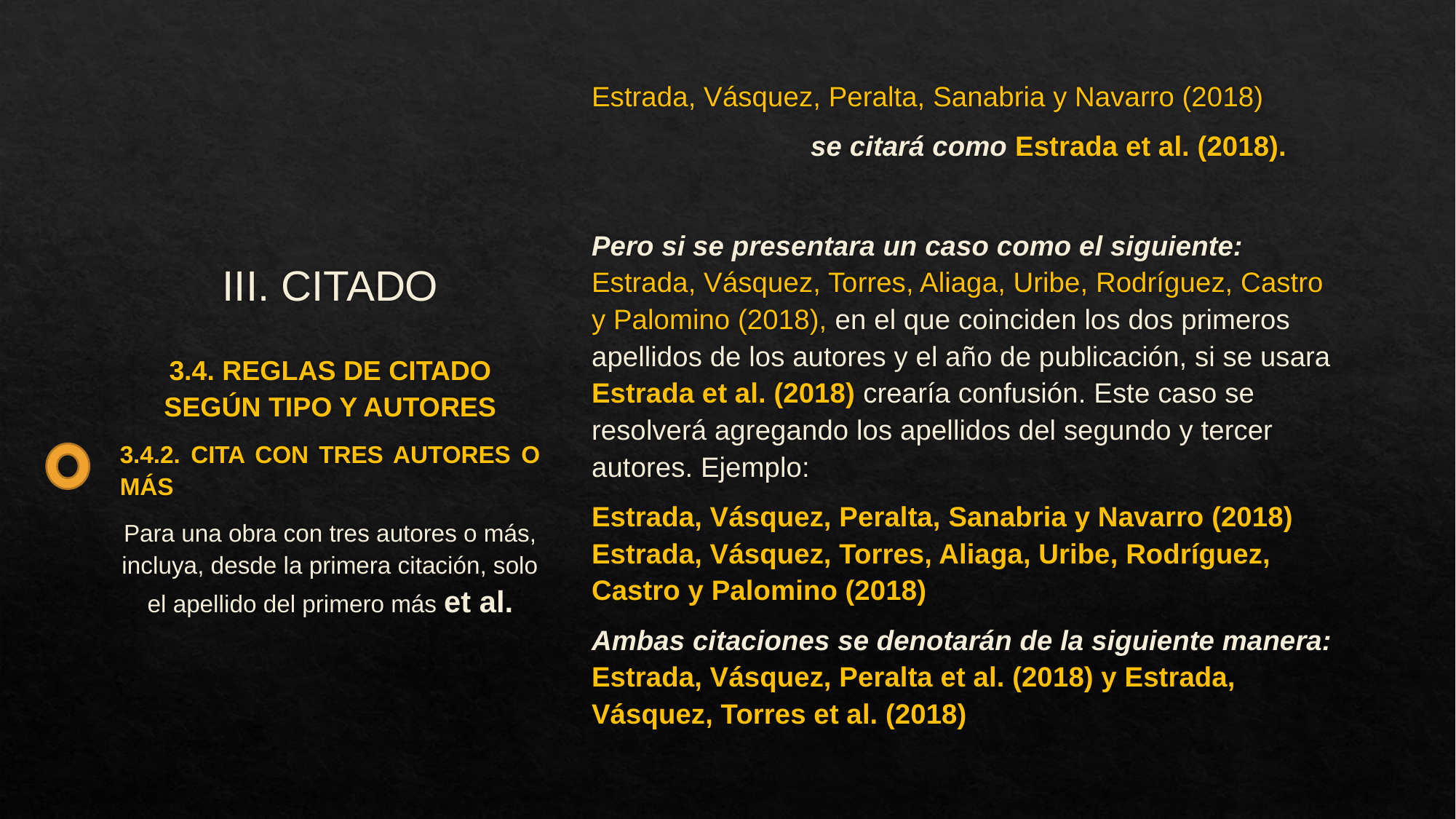

Estrada, Vásquez, Peralta, Sanabria y Navarro (2018)
                            se citará como Estrada et al. (2018).

Pero si se presentara un caso como el siguiente: Estrada, Vásquez, Torres, Aliaga, Uribe, Rodríguez, Castro y Palomino (2018), en el que coinciden los dos primeros apellidos de los autores y el año de publicación, si se usara Estrada et al. (2018) crearía confusión. Este caso se resolverá agregando los apellidos del segundo y tercer autores. Ejemplo:
Estrada, Vásquez, Peralta, Sanabria y Navarro (2018) Estrada, Vásquez, Torres, Aliaga, Uribe, Rodríguez, Castro y Palomino (2018)
Ambas citaciones se denotarán de la siguiente manera: Estrada, Vásquez, Peralta et al. (2018) y Estrada, Vásquez, Torres et al. (2018)
# III. CITADO
3.4. REGLAS DE CITADO SEGÚN TIPO Y AUTORES
3.4.2. CITA CON TRES AUTORES O MÁS
Para una obra con tres autores o más, incluya, desde la primera citación, solo el apellido del primero más et al.